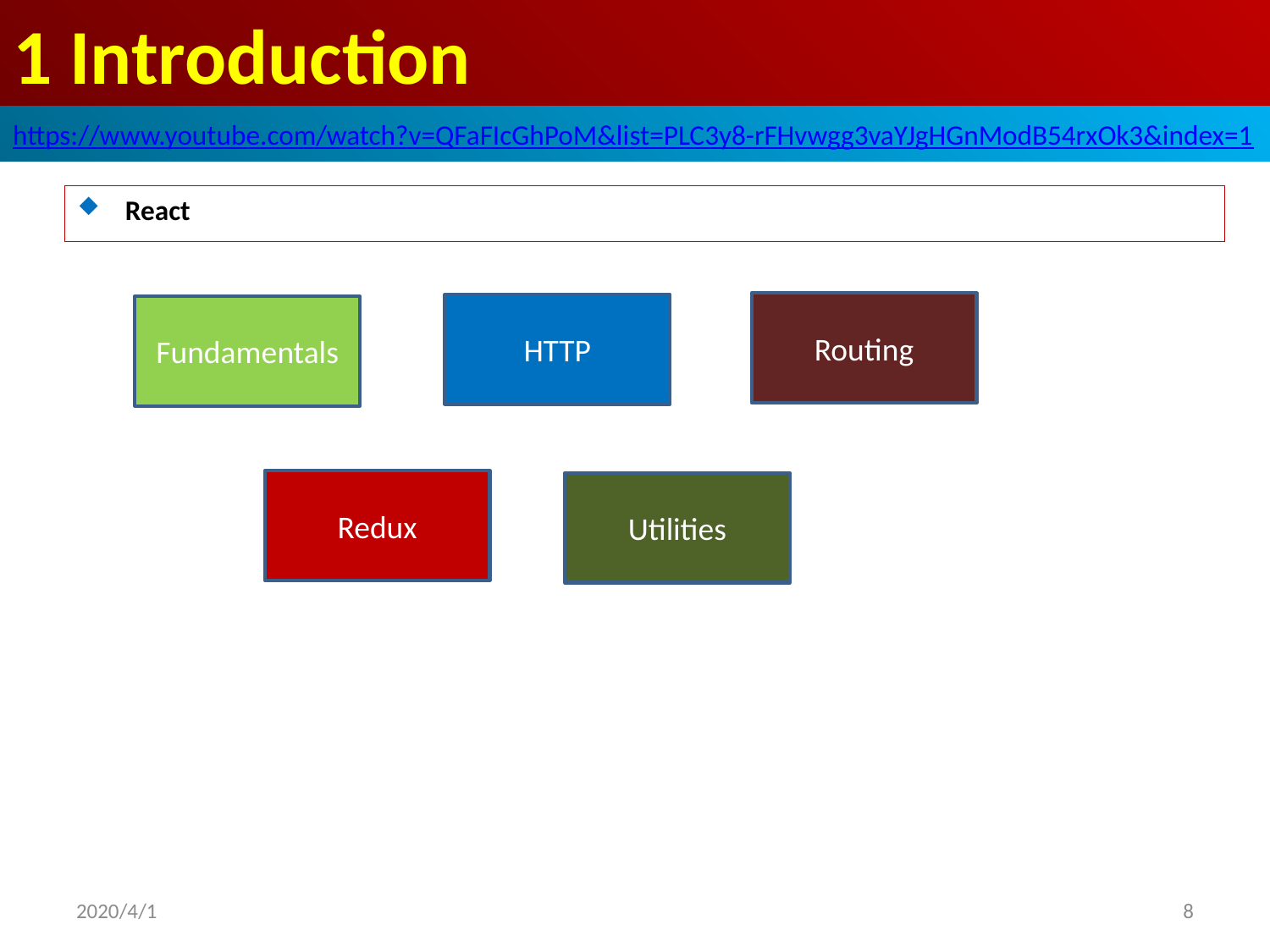

# 1 Introduction
https://www.youtube.com/watch?v=QFaFIcGhPoM&list=PLC3y8-rFHvwgg3vaYJgHGnModB54rxOk3&index=1
React

Routing
HTTP
Fundamentals
Redux
Utilities
2020/4/1
8